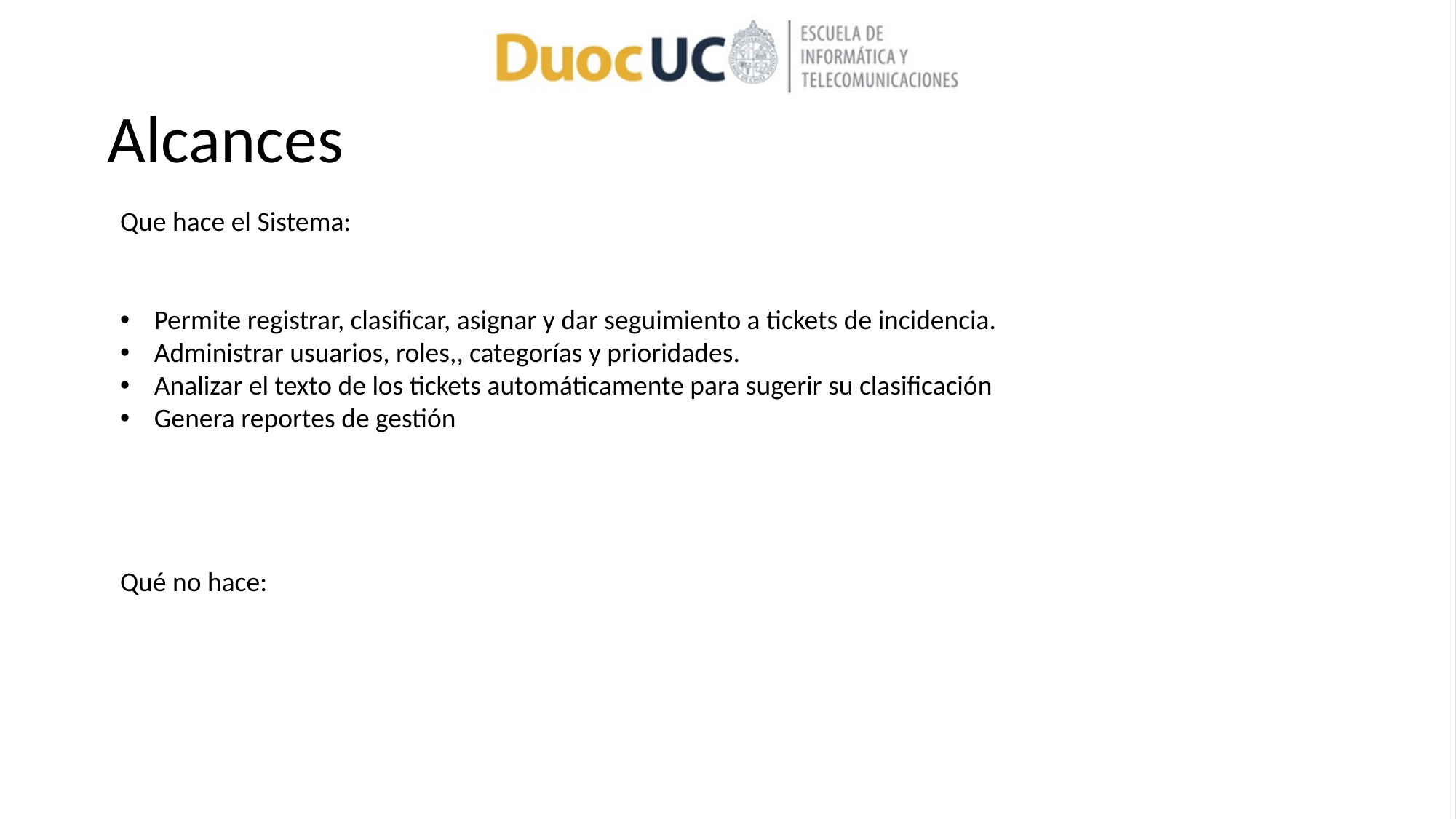

# Alcances
Que hace el Sistema:

Permite registrar, clasificar, asignar y dar seguimiento a tickets de incidencia.
Administrar usuarios, roles,, categorías y prioridades.
Analizar el texto de los tickets automáticamente para sugerir su clasificación
Genera reportes de gestión

Qué no hace: